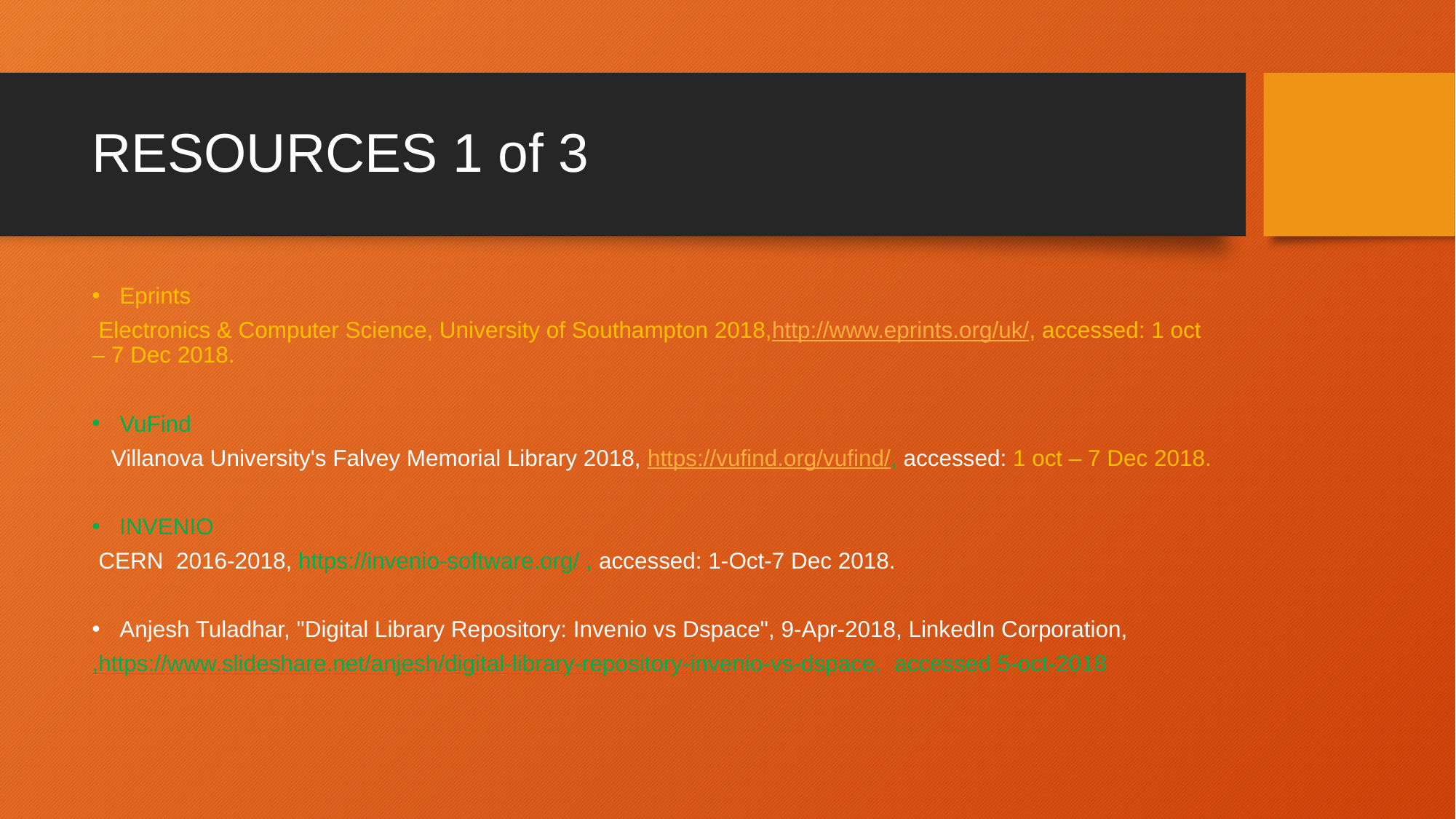

# RESOURCES 1 of 3
Eprints
 Electronics & Computer Science, University of Southampton 2018,http://www.eprints.org/uk/, accessed: 1 oct – 7 Dec 2018.

VuFind
   Villanova University's Falvey Memorial Library 2018, https://vufind.org/vufind/, accessed: 1 oct – 7 Dec 2018.

INVENIO
 CERN  2016-2018, https://invenio-software.org/ , accessed: 1-Oct-7 Dec 2018.

Anjesh Tuladhar, "Digital Library Repository: Invenio vs Dspace", 9-Apr-2018, LinkedIn Corporation,
,https://www.slideshare.net/anjesh/digital-library-repository-invenio-vs-dspace,  accessed 5-oct-2018